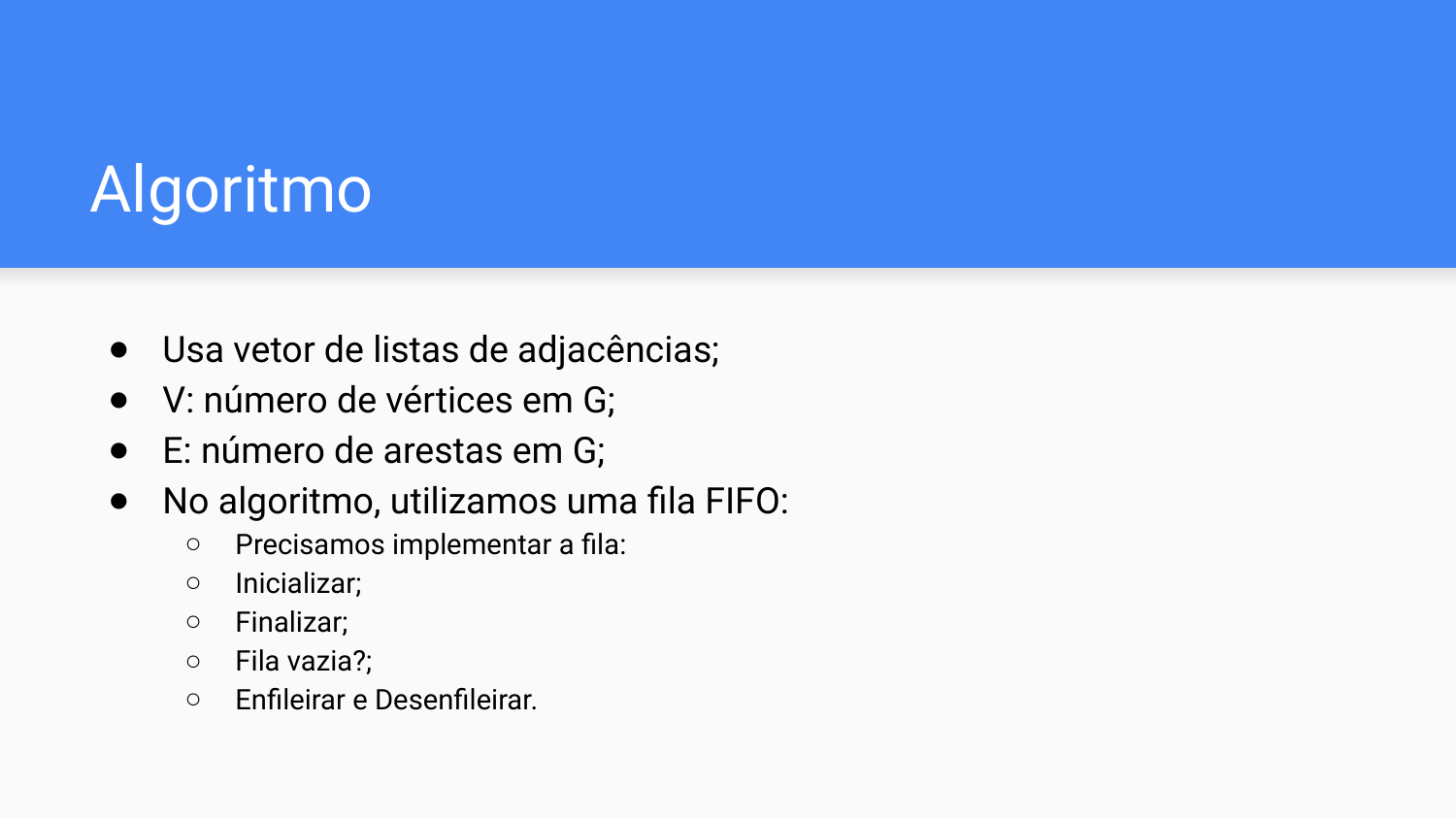

# Algoritmo
Usa vetor de listas de adjacências;
V: número de vértices em G;
E: número de arestas em G;
No algoritmo, utilizamos uma fila FIFO:
Precisamos implementar a fila:
Inicializar;
Finalizar;
Fila vazia?;
Enfileirar e Desenfileirar.